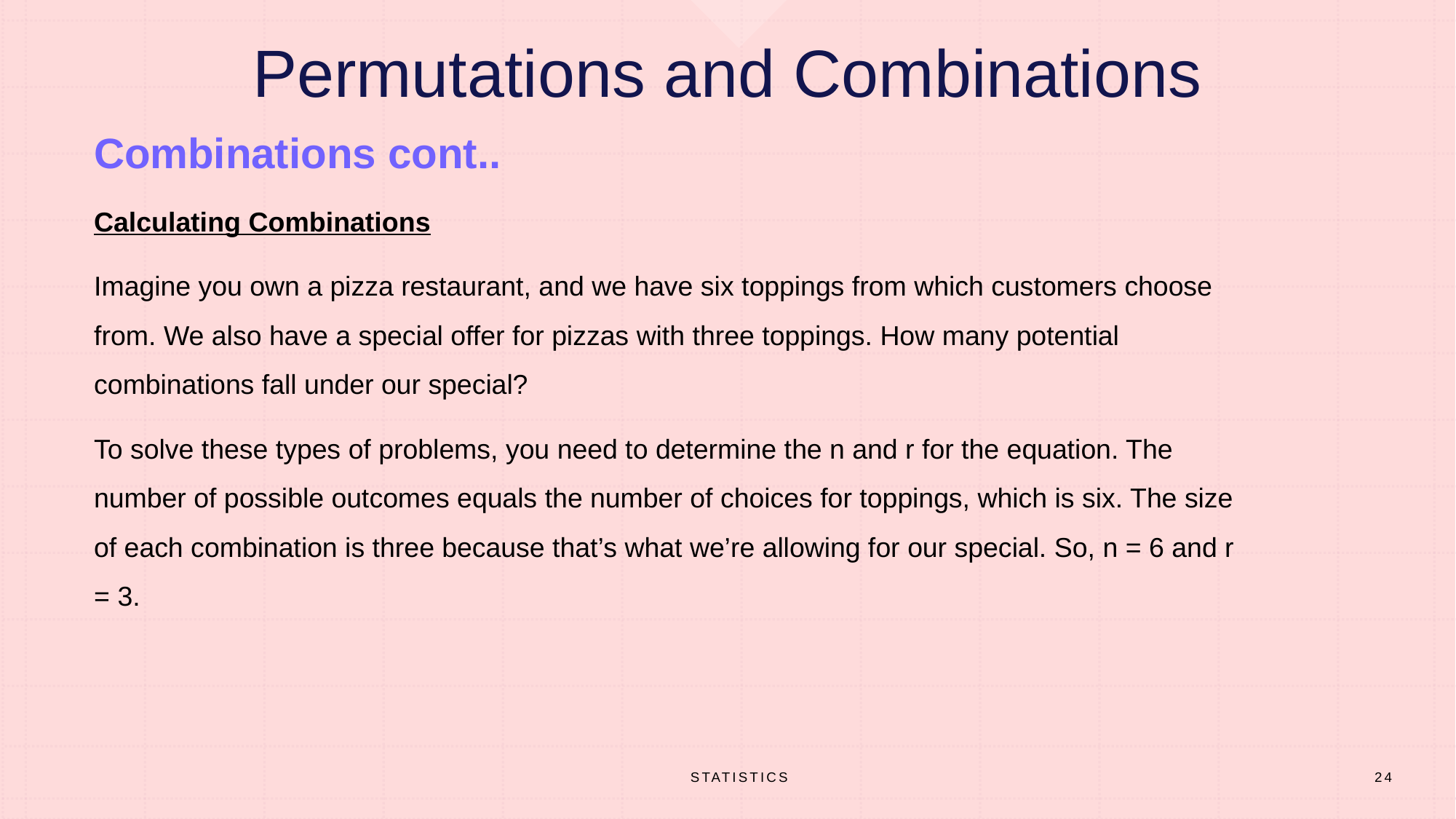

# Permutations and Combinations
Combinations cont..
Calculating Combinations
Imagine you own a pizza restaurant, and we have six toppings from which customers choose from. We also have a special offer for pizzas with three toppings. How many potential combinations fall under our special?
To solve these types of problems, you need to determine the n and r for the equation. The number of possible outcomes equals the number of choices for toppings, which is six. The size of each combination is three because that’s what we’re allowing for our special. So, n = 6 and r = 3.

STATISTICS
24